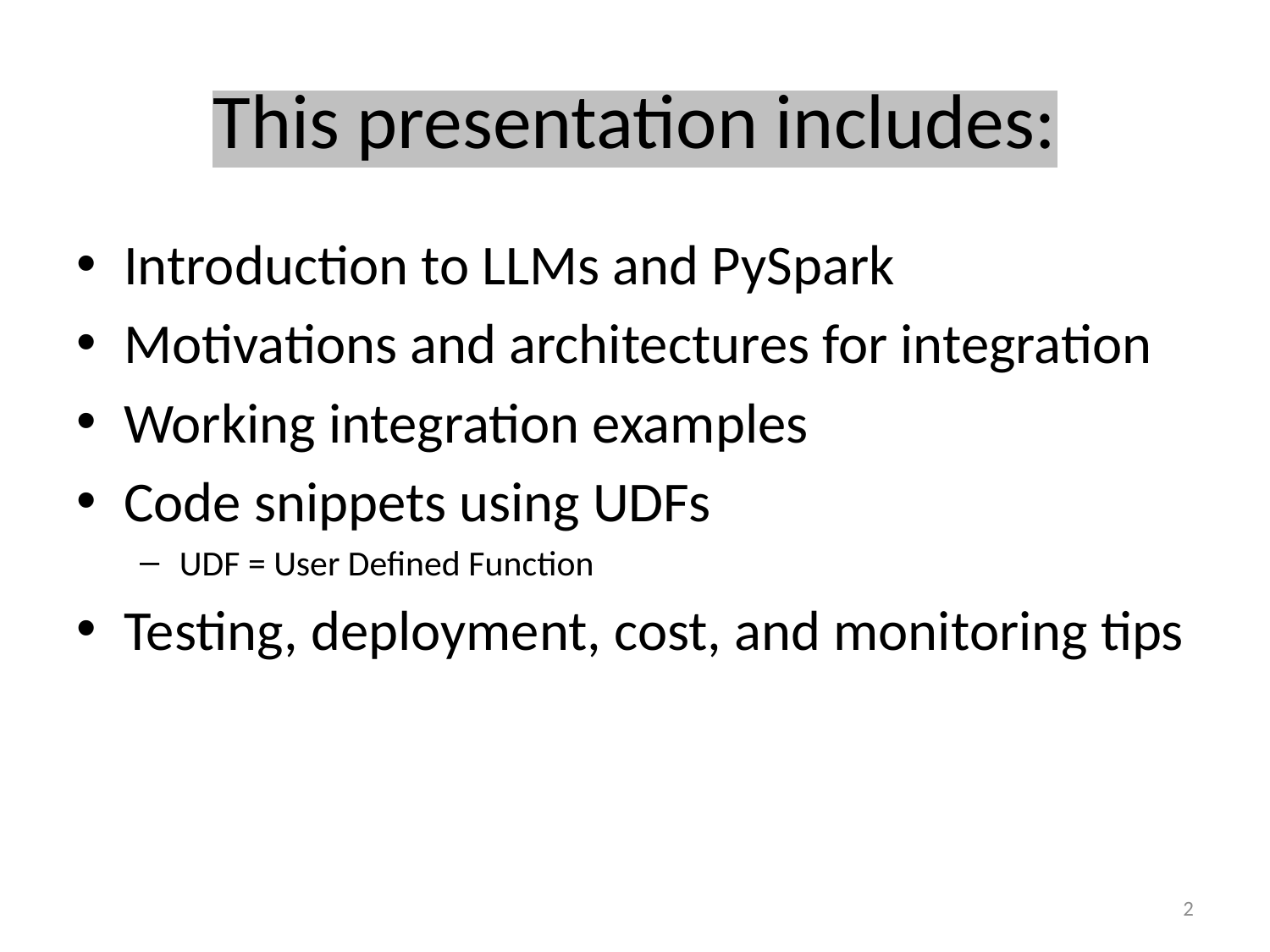

# This presentation includes:
Introduction to LLMs and PySpark
Motivations and architectures for integration
Working integration examples
Code snippets using UDFs
UDF = User Defined Function
Testing, deployment, cost, and monitoring tips
2